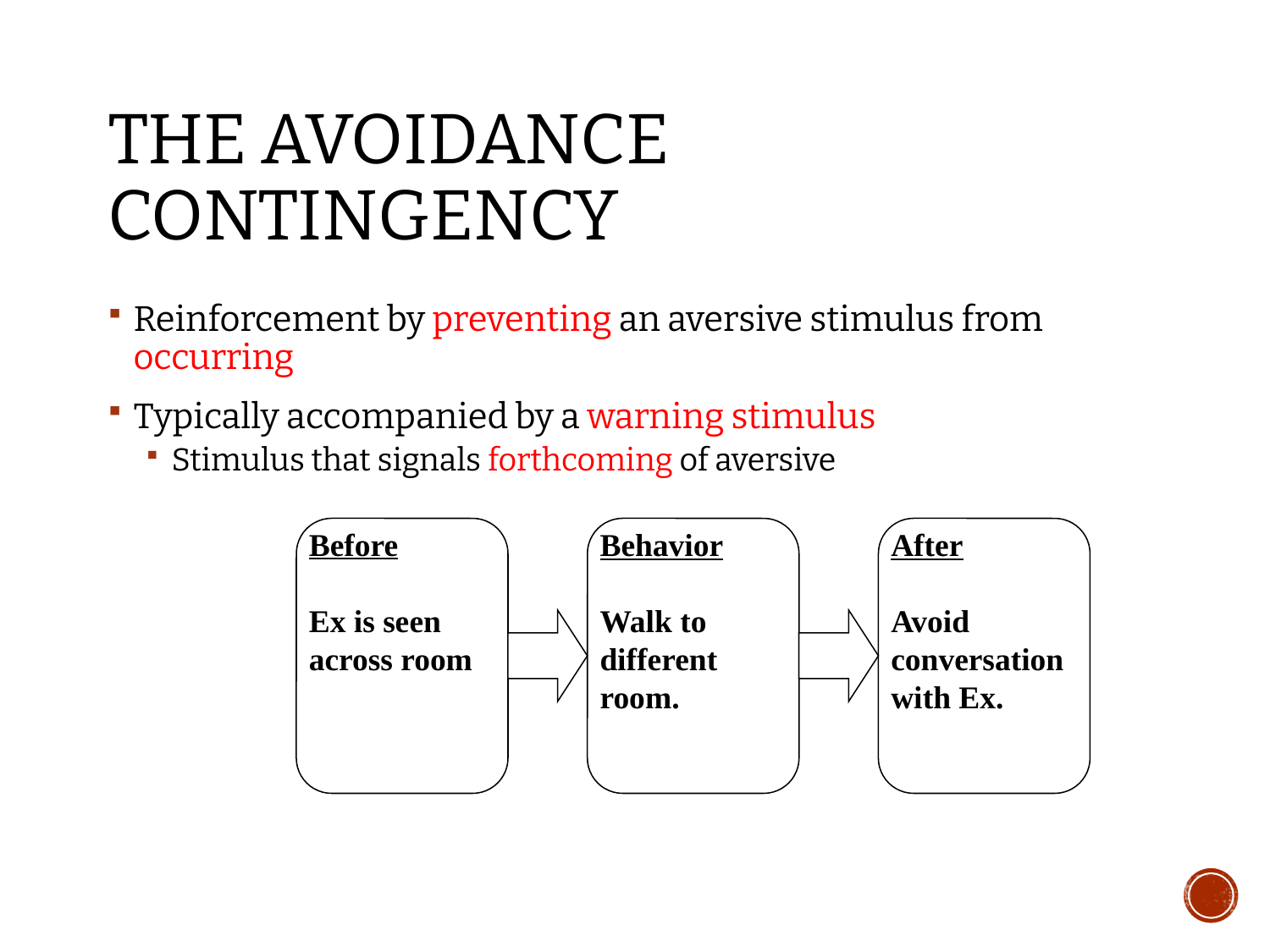

# The Avoidance Contingency
Reinforcement by preventing an aversive stimulus from occurring
Typically accompanied by a warning stimulus
Stimulus that signals forthcoming of aversive

Before

Ex is seen across room

Behavior

Walk to different room.

After

Avoid conversation with Ex.